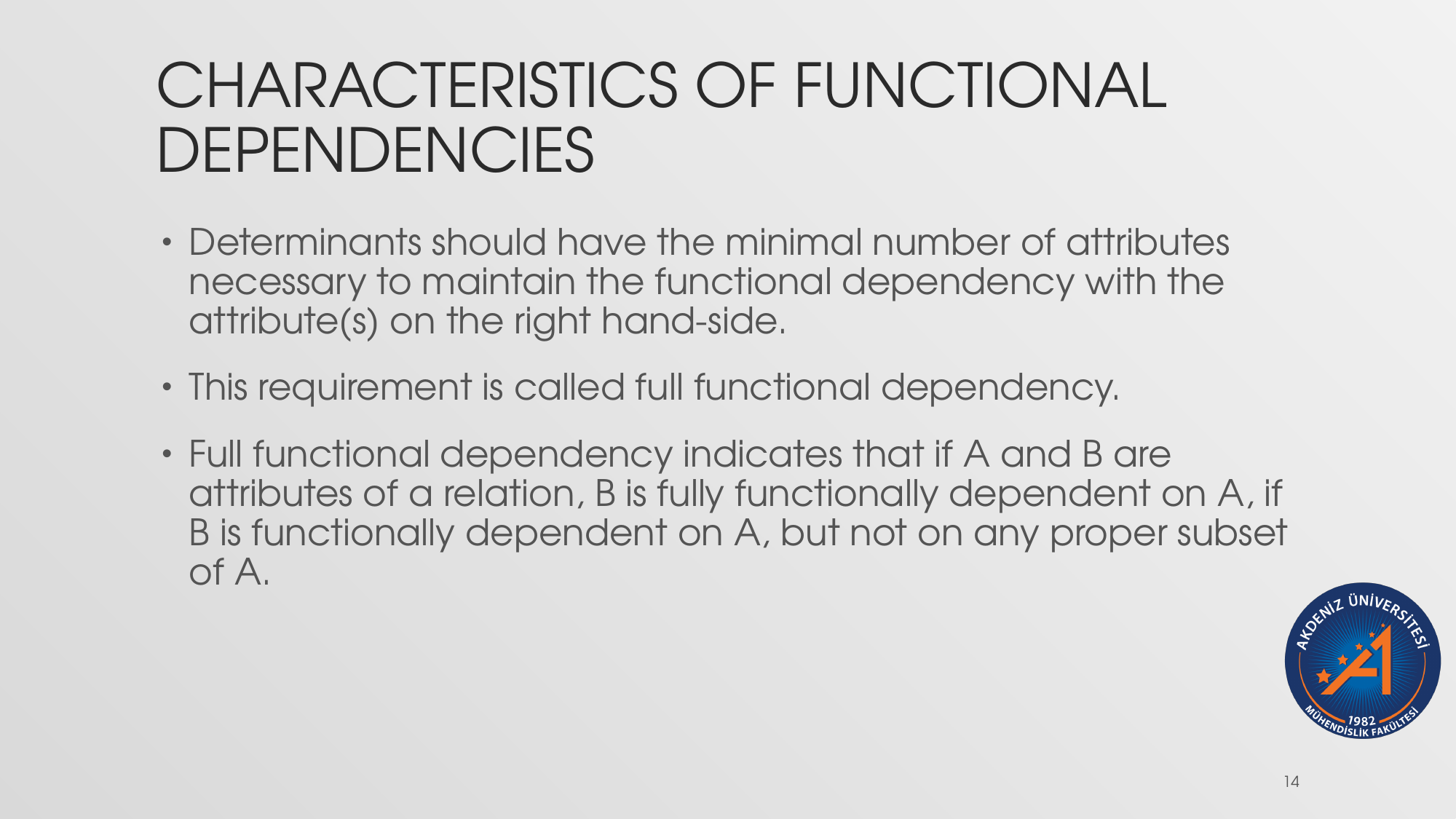

# Characteristics of Functional Dependencies
Determinants should have the minimal number of attributes necessary to maintain the functional dependency with the attribute(s) on the right hand-side.
This requirement is called full functional dependency.
Full functional dependency indicates that if A and B are attributes of a relation, B is fully functionally dependent on A, if B is functionally dependent on A, but not on any proper subset of A.

14